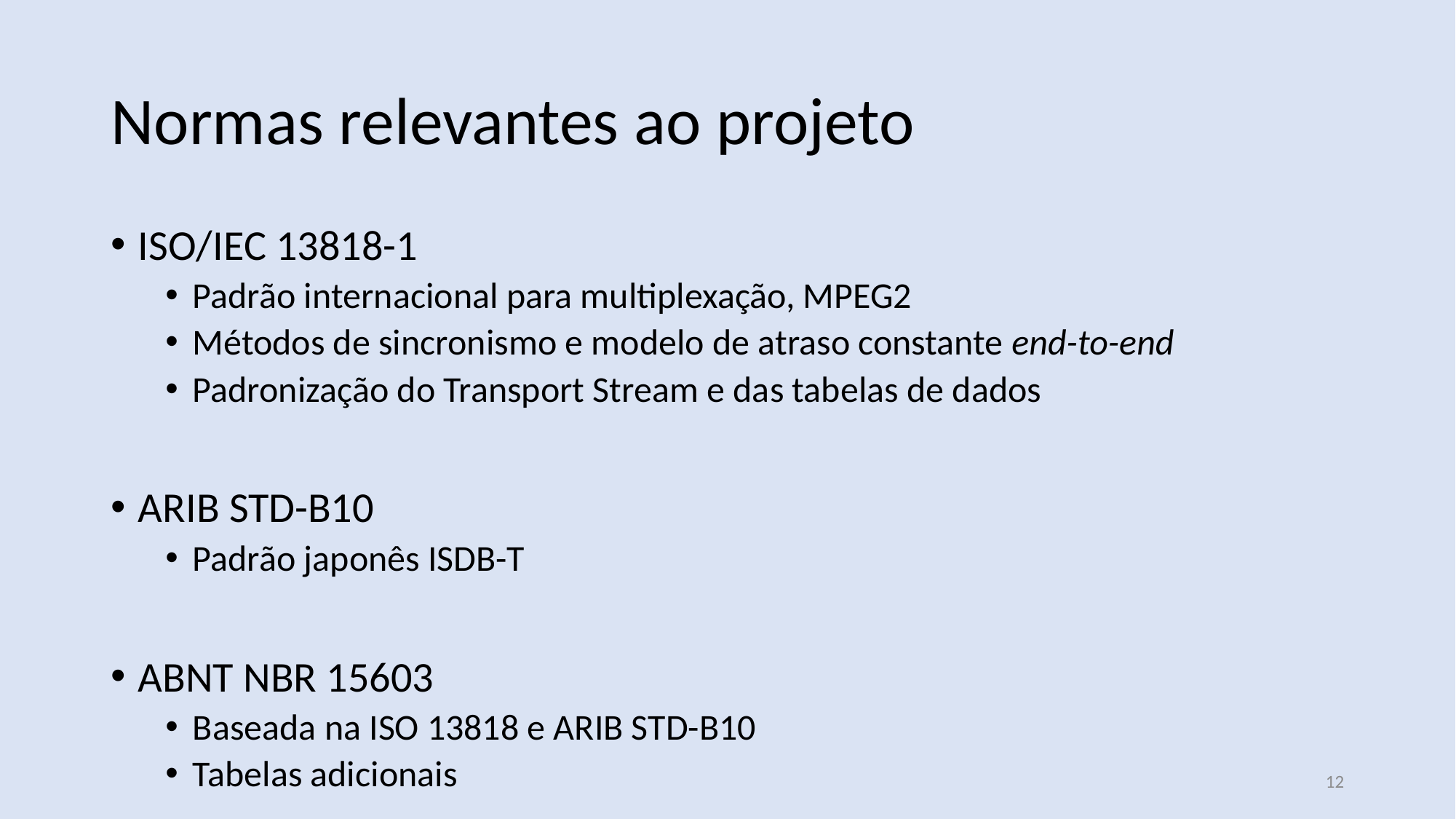

# Normas relevantes ao projeto
ISO/IEC 13818-1
Padrão internacional para multiplexação, MPEG2
Métodos de sincronismo e modelo de atraso constante end-to-end
Padronização do Transport Stream e das tabelas de dados

ARIB STD-B10
Padrão japonês ISDB-T

ABNT NBR 15603
Baseada na ISO 13818 e ARIB STD-B10
Tabelas adicionais

12